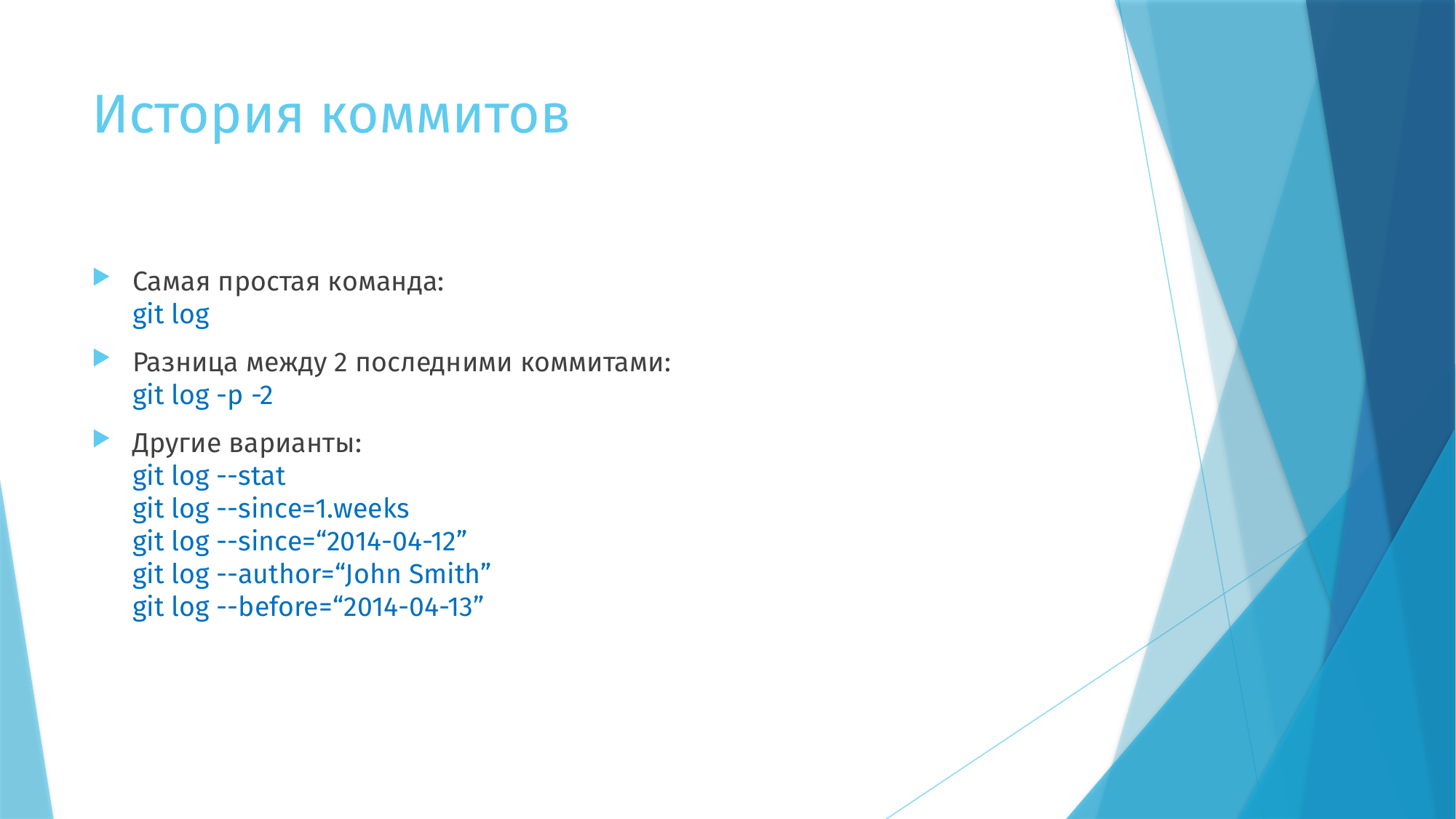

# История коммитов
Самая простая команда:
git log
Разница между 2 последними коммитами:
git log -p -2
Другие варианты:
git log --stat
git log --since=1.weeks
git log --since=“2014-04-12”
git log --author=“John Smith”
git log --before=“2014-04-13”